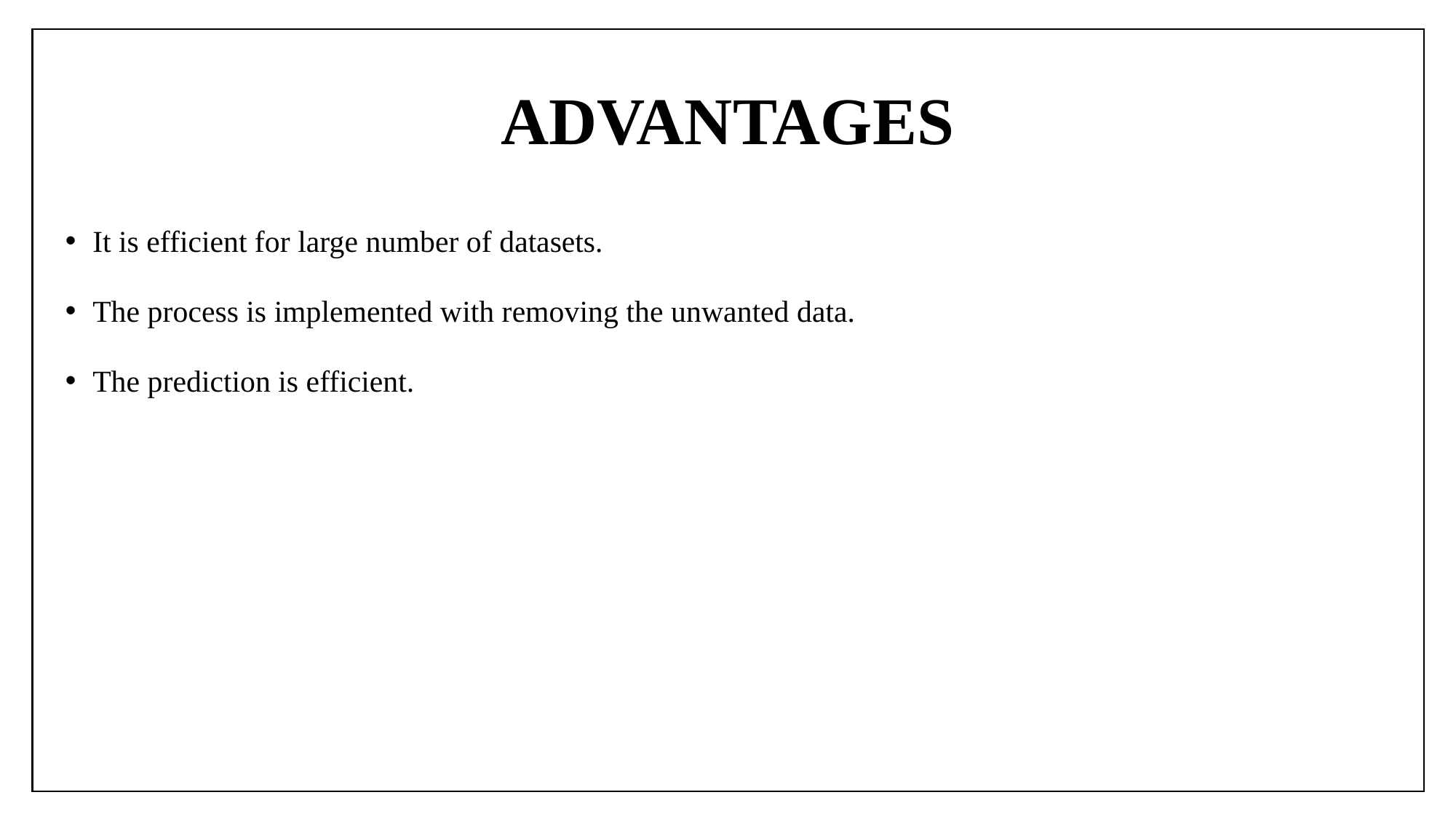

# ADVANTAGES
It is efficient for large number of datasets.
The process is implemented with removing the unwanted data.
The prediction is efficient.